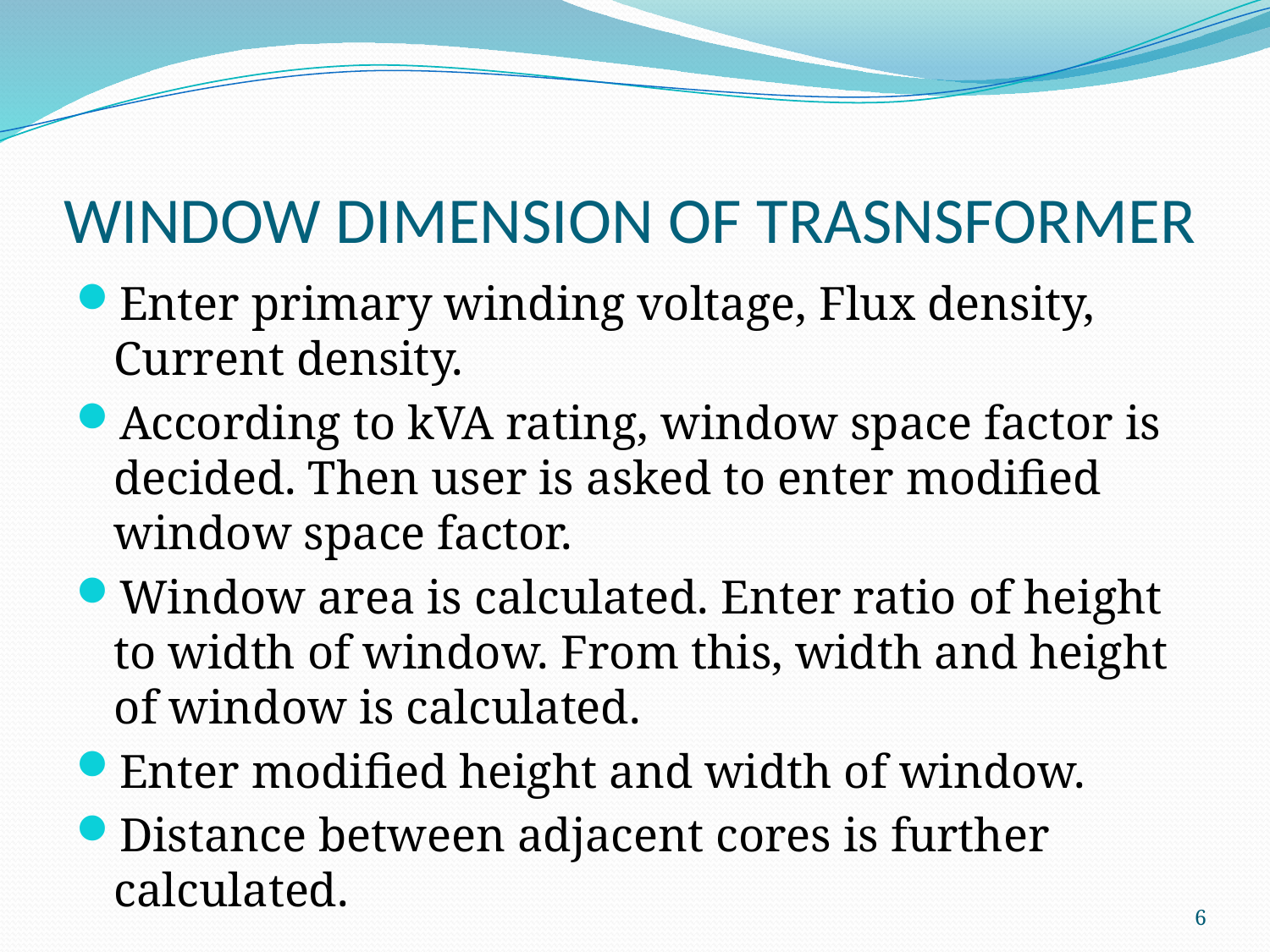

# WINDOW DIMENSION OF TRASNSFORMER
Enter primary winding voltage, Flux density, Current density.
According to kVA rating, window space factor is decided. Then user is asked to enter modified window space factor.
Window area is calculated. Enter ratio of height to width of window. From this, width and height of window is calculated.
Enter modified height and width of window.
Distance between adjacent cores is further calculated.
6